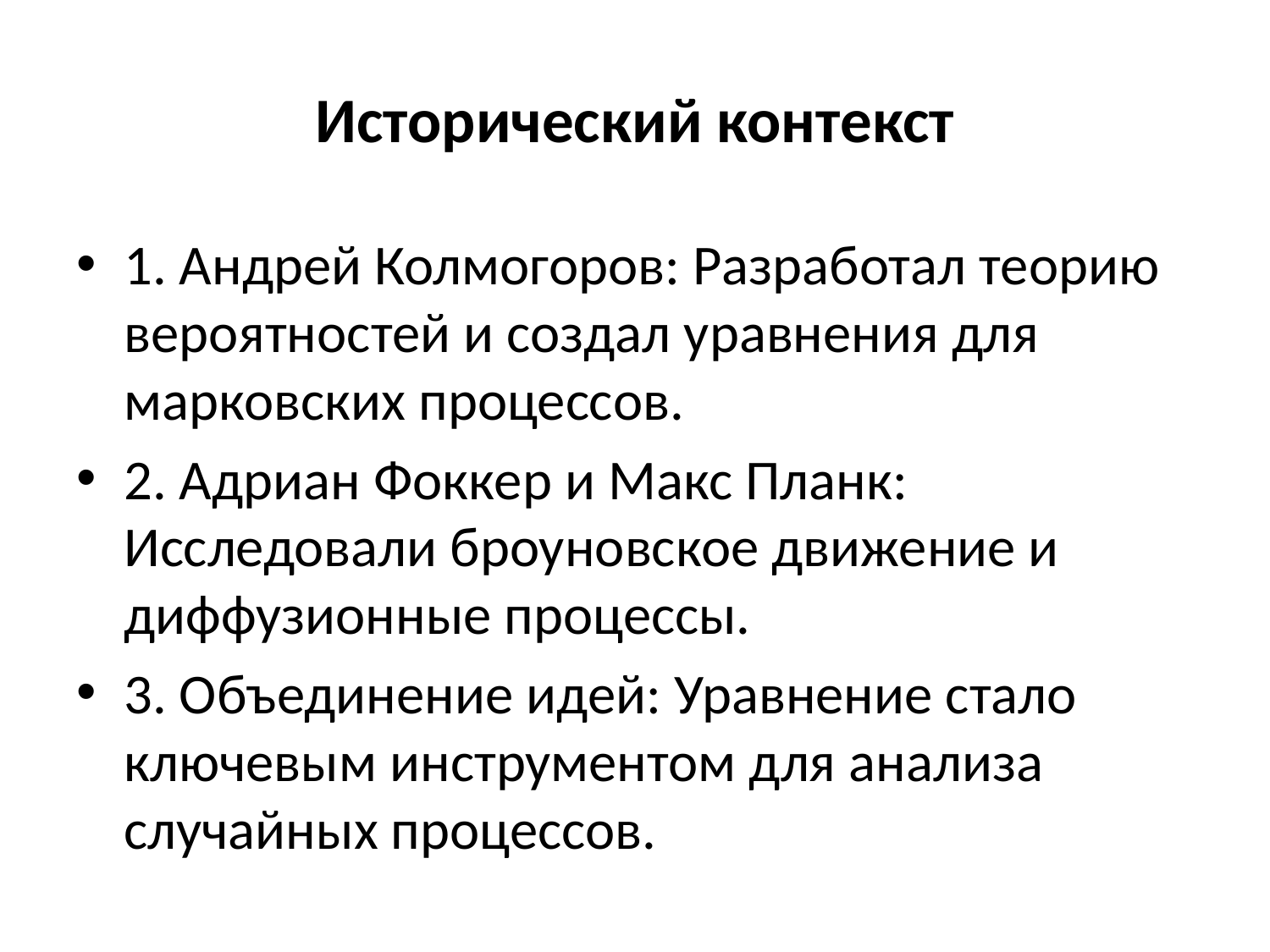

# Исторический контекст
1. Андрей Колмогоров: Разработал теорию вероятностей и создал уравнения для марковских процессов.
2. Адриан Фоккер и Макс Планк: Исследовали броуновское движение и диффузионные процессы.
3. Объединение идей: Уравнение стало ключевым инструментом для анализа случайных процессов.